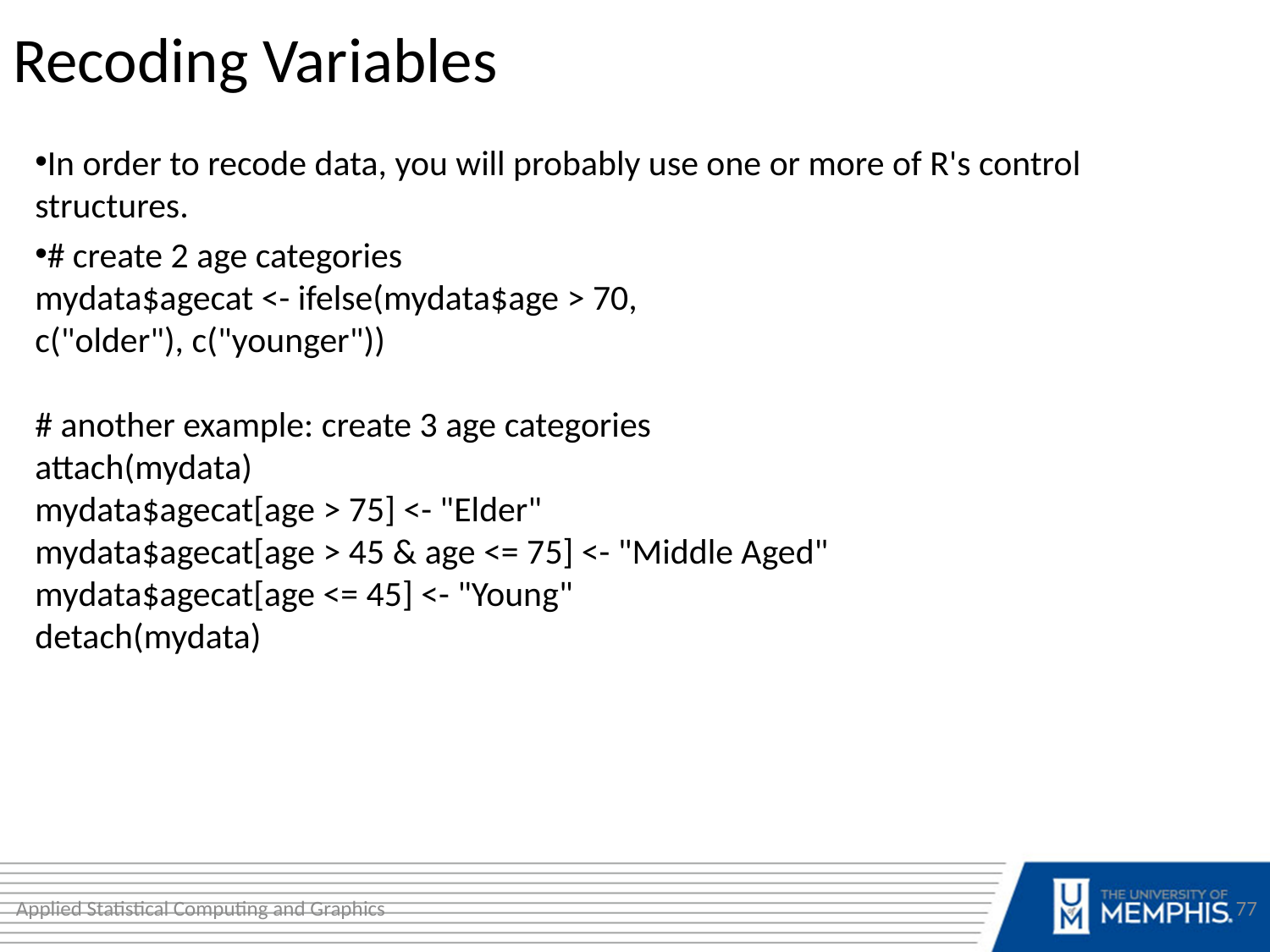

Recoding Variables
In order to recode data, you will probably use one or more of R's control structures.
# create 2 age categories mydata$agecat <- ifelse(mydata$age > 70, c("older"), c("younger")) # another example: create 3 age categories attach(mydata) mydata$agecat[age > 75] <- "Elder" mydata$agecat[age > 45 & age <= 75] <- "Middle Aged" mydata$agecat[age <= 45] <- "Young" detach(mydata)

Applied Statistical Computing and Graphics
77